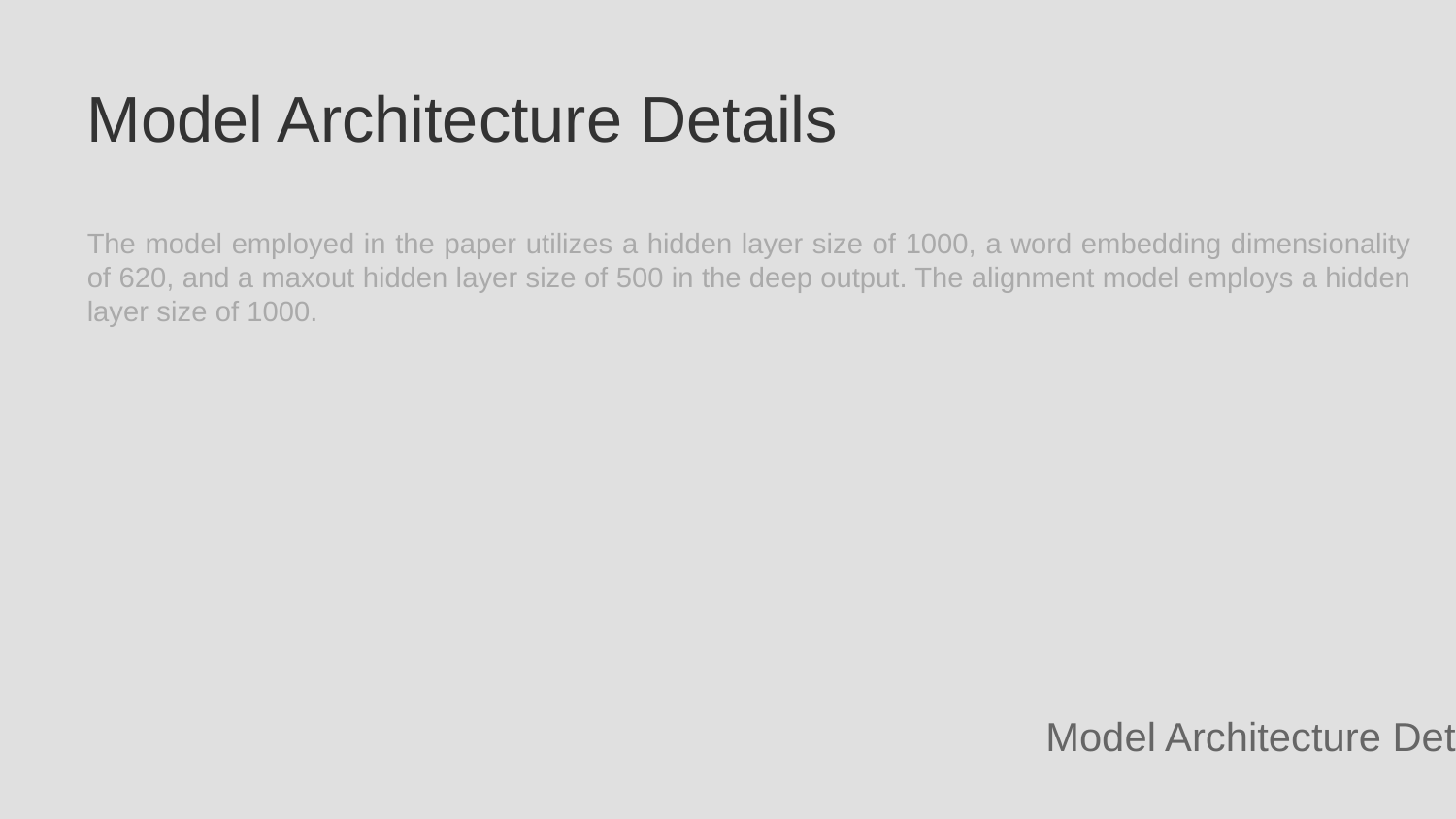

Model Architecture Details
The model employed in the paper utilizes a hidden layer size of 1000, a word embedding dimensionality of 620, and a maxout hidden layer size of 500 in the deep output. The alignment model employs a hidden layer size of 1000.
Model Architecture Details